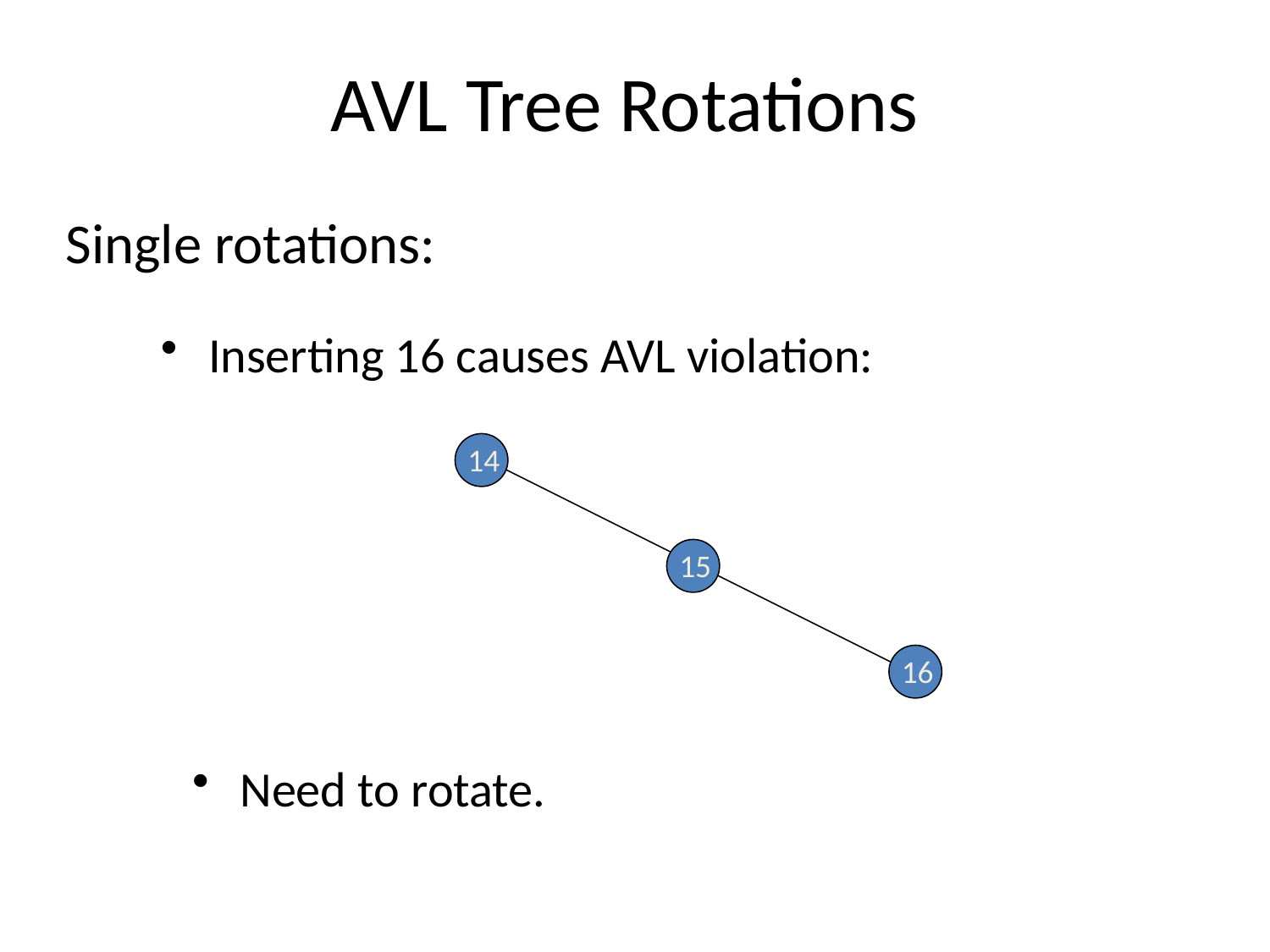

# AVL Tree Rotations
Single rotations:
Inserting 16 causes AVL violation:

14

15

16
Need to rotate.